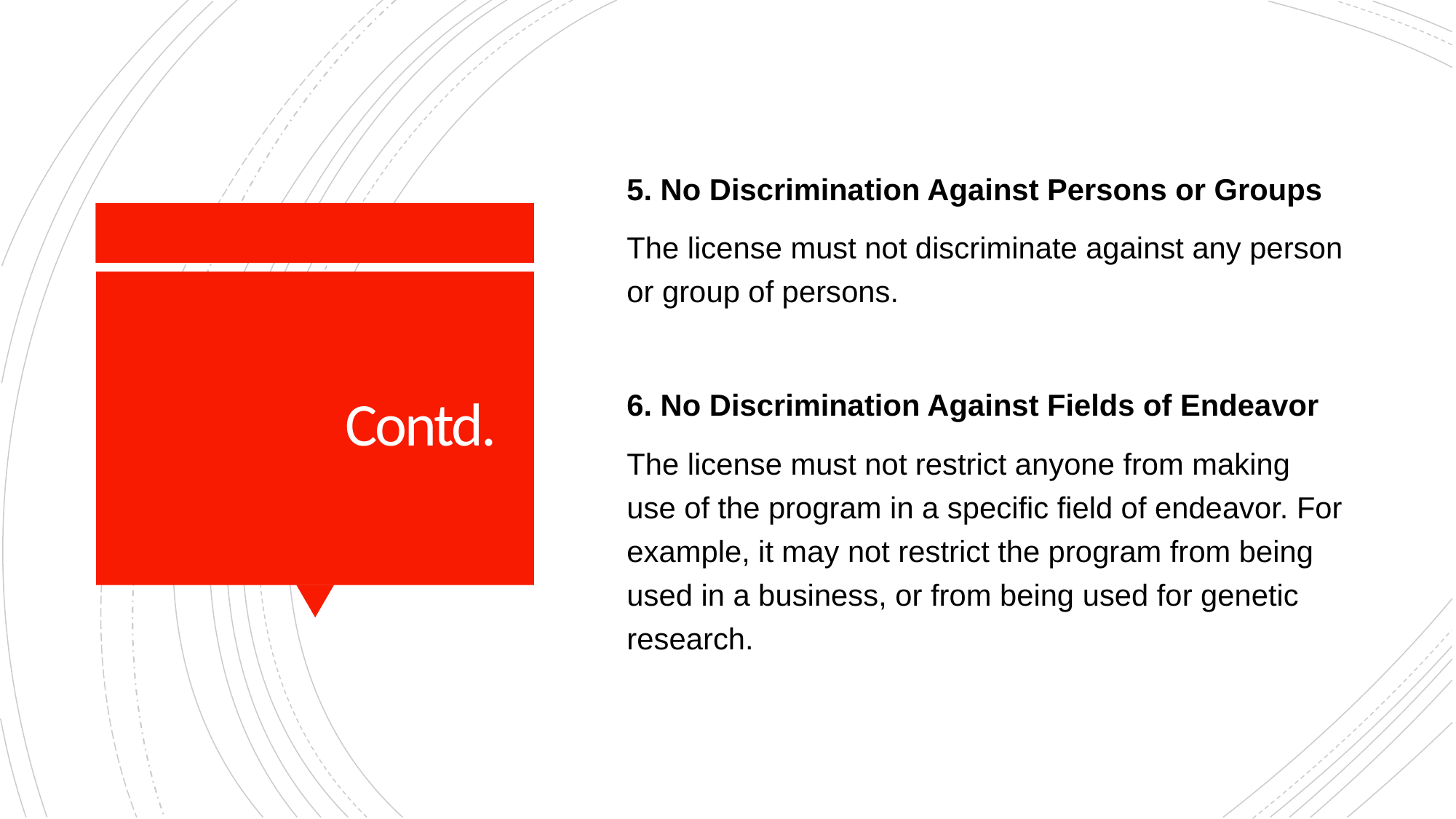

5. No Discrimination Against Persons or Groups
The license must not discriminate against any person or group of persons.

6. No Discrimination Against Fields of Endeavor
The license must not restrict anyone from making use of the program in a specific field of endeavor. For example, it may not restrict the program from being used in a business, or from being used for genetic research.
# Contd.